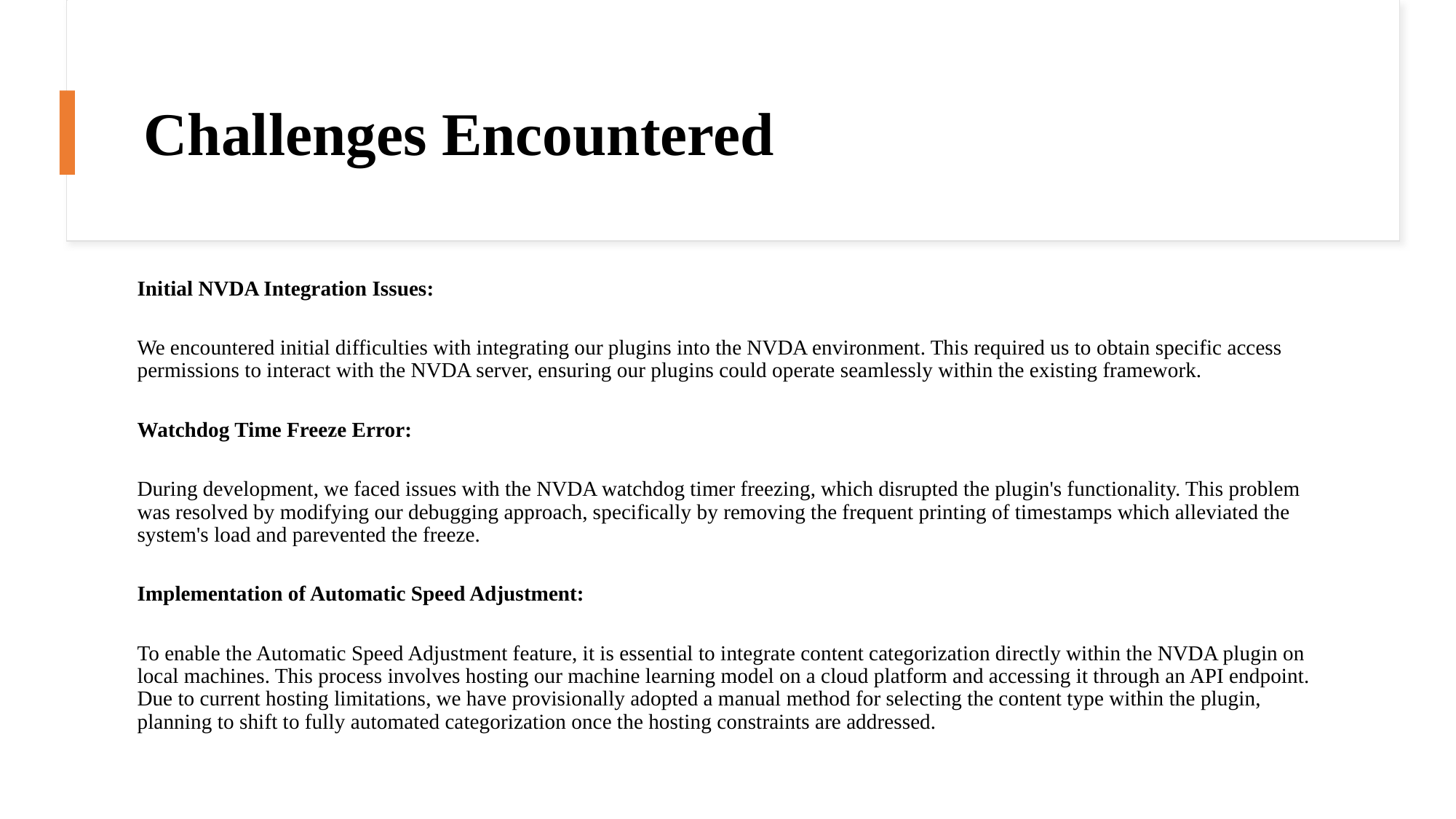

# Challenges Encountered

Initial NVDA Integration Issues:
We encountered initial difficulties with integrating our plugins into the NVDA environment. This required us to obtain specific access permissions to interact with the NVDA server, ensuring our plugins could operate seamlessly within the existing framework.
Watchdog Time Freeze Error:
During development, we faced issues with the NVDA watchdog timer freezing, which disrupted the plugin's functionality. This problem was resolved by modifying our debugging approach, specifically by removing the frequent printing of timestamps which alleviated the system's load and parevented the freeze.
Implementation of Automatic Speed Adjustment:
To enable the Automatic Speed Adjustment feature, it is essential to integrate content categorization directly within the NVDA plugin on local machines. This process involves hosting our machine learning model on a cloud platform and accessing it through an API endpoint. Due to current hosting limitations, we have provisionally adopted a manual method for selecting the content type within the plugin, planning to shift to fully automated categorization once the hosting constraints are addressed.